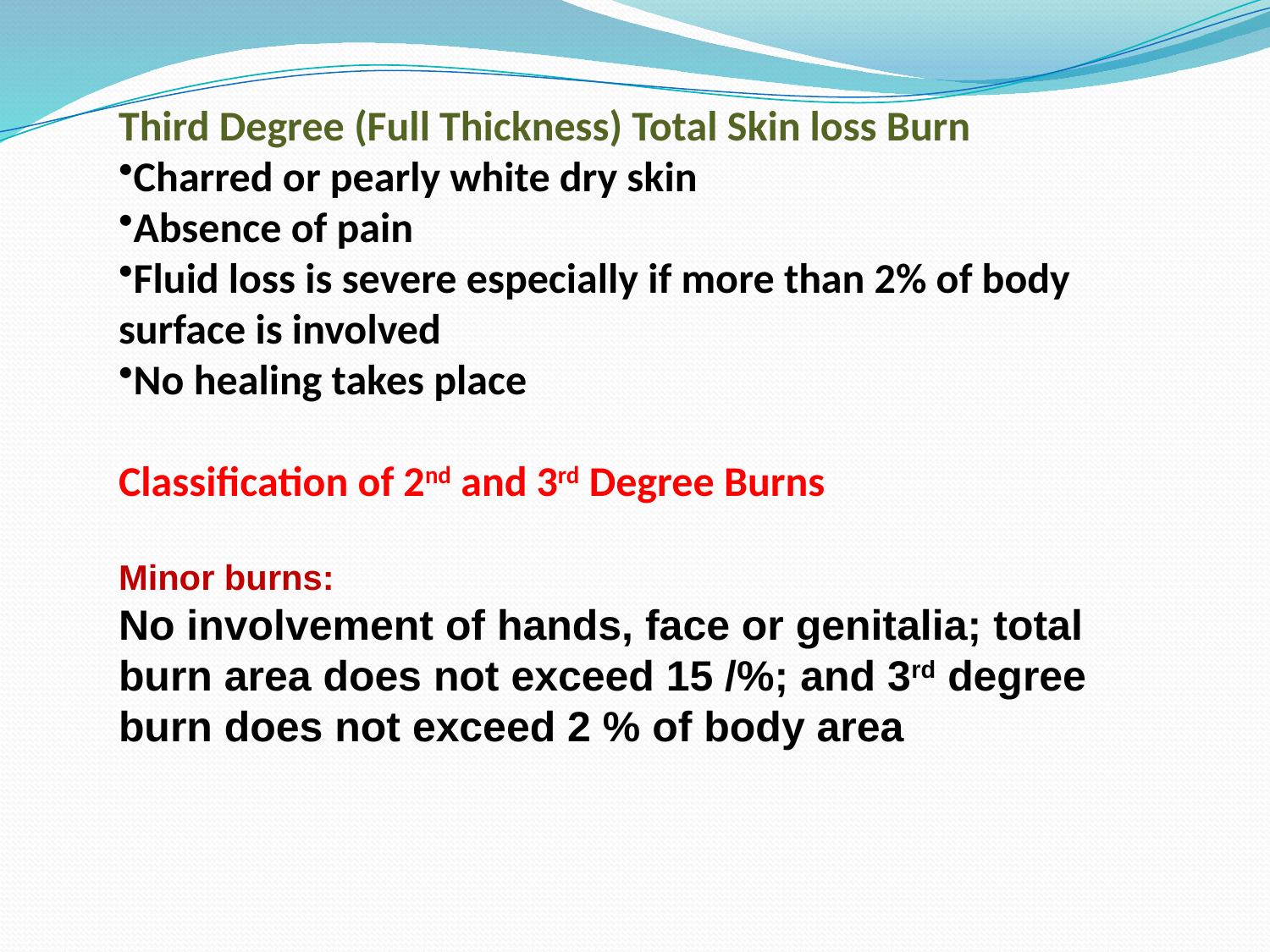

Third Degree (Full Thickness) Total Skin loss Burn
Charred or pearly white dry skin
Absence of pain
Fluid loss is severe especially if more than 2% of body surface is involved
No healing takes place

Classification of 2nd and 3rd Degree Burns

Minor burns:
No involvement of hands, face or genitalia; total burn area does not exceed 15 /%; and 3rd degree burn does not exceed 2 % of body area